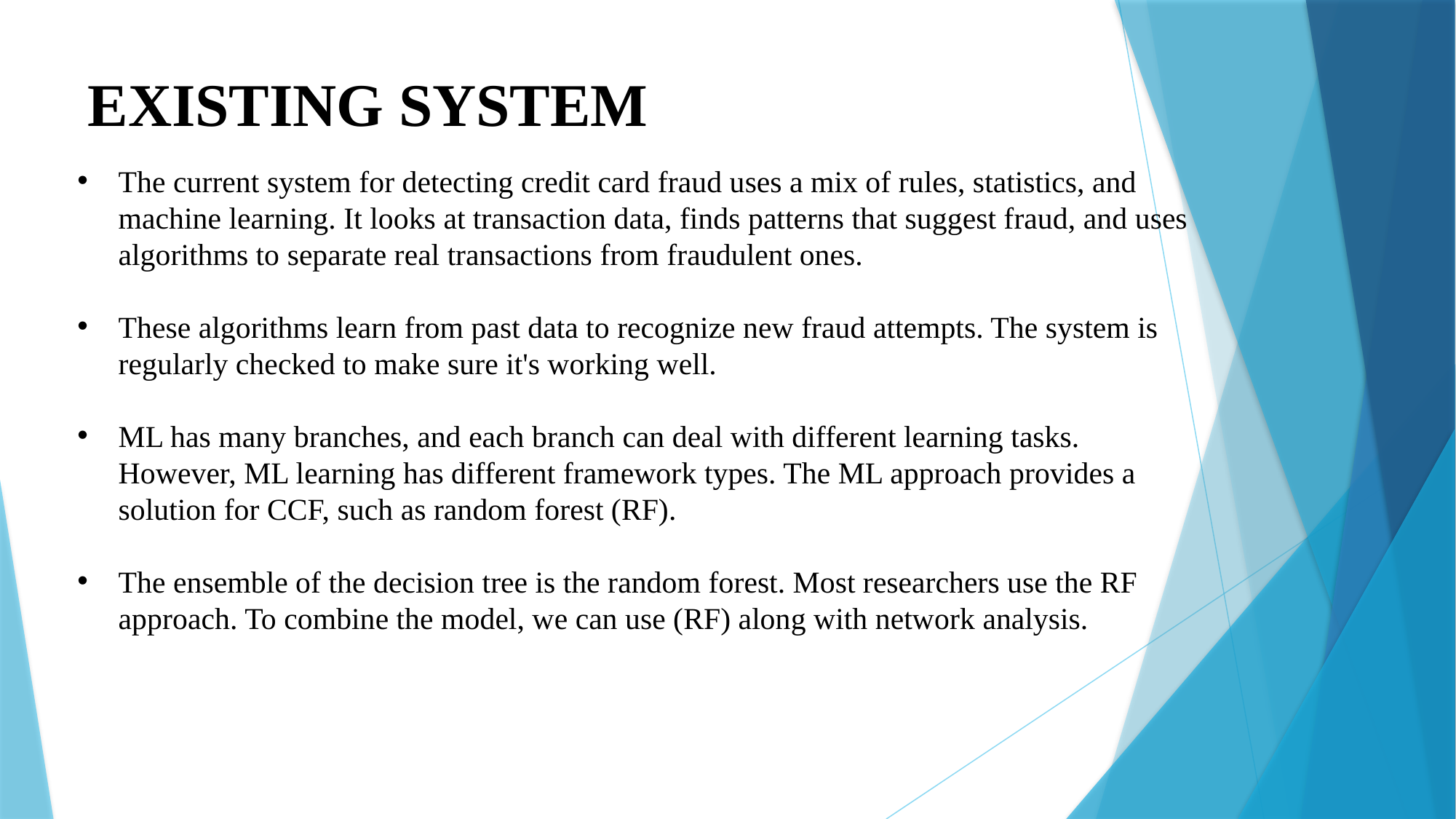

EXISTING SYSTEM
The current system for detecting credit card fraud uses a mix of rules, statistics, and machine learning. It looks at transaction data, finds patterns that suggest fraud, and uses algorithms to separate real transactions from fraudulent ones.

These algorithms learn from past data to recognize new fraud attempts. The system is regularly checked to make sure it's working well.

ML has many branches, and each branch can deal with different learning tasks. However, ML learning has different framework types. The ML approach provides a solution for CCF, such as random forest (RF).

The ensemble of the decision tree is the random forest. Most researchers use the RF approach. To combine the model, we can use (RF) along with network analysis.